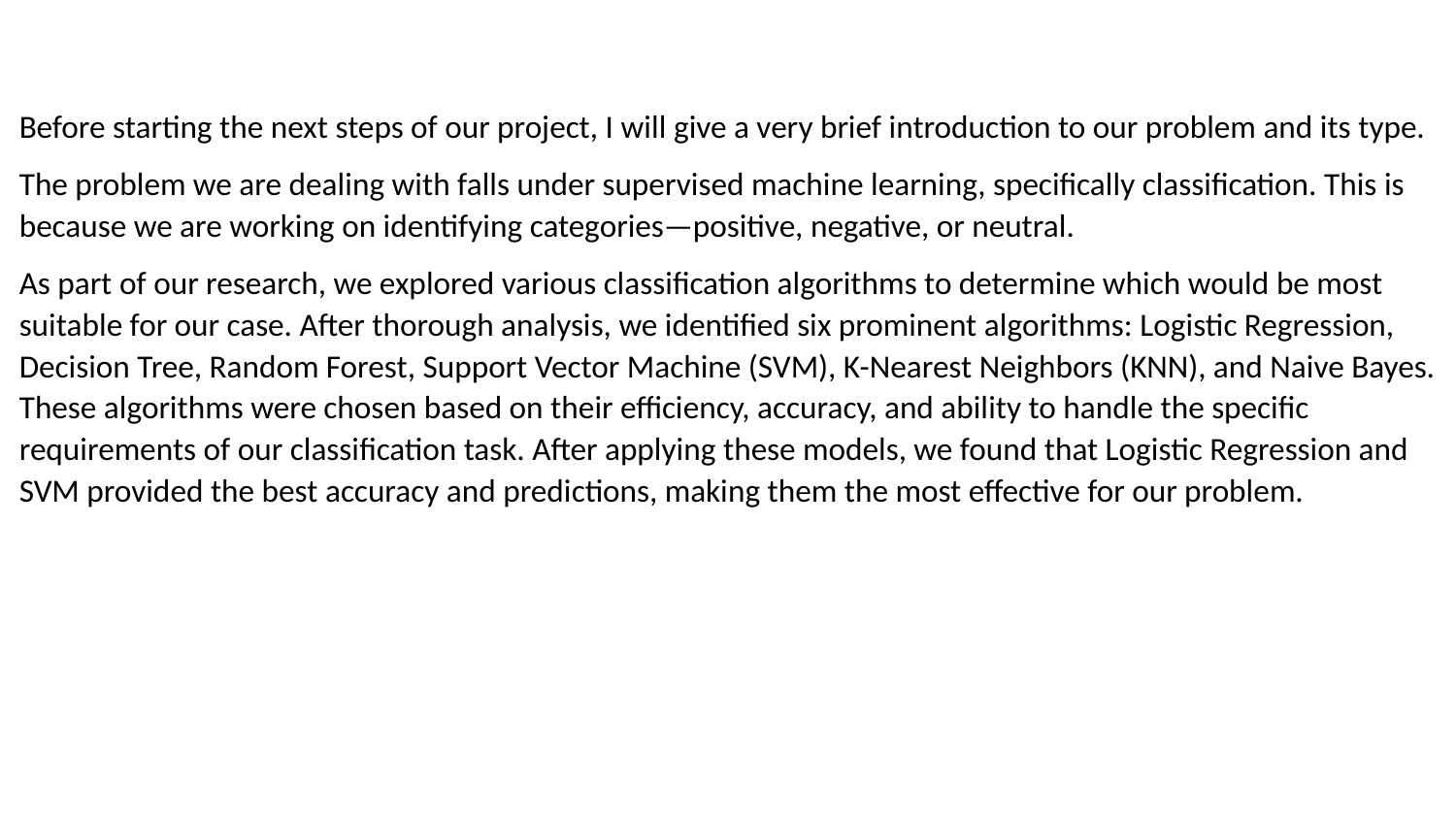

Before starting the next steps of our project, I will give a very brief introduction to our problem and its type.
The problem we are dealing with falls under supervised machine learning, specifically classification. This is because we are working on identifying categories—positive, negative, or neutral.
As part of our research, we explored various classification algorithms to determine which would be most suitable for our case. After thorough analysis, we identified six prominent algorithms: Logistic Regression, Decision Tree, Random Forest, Support Vector Machine (SVM), K-Nearest Neighbors (KNN), and Naive Bayes. These algorithms were chosen based on their efficiency, accuracy, and ability to handle the specific requirements of our classification task. After applying these models, we found that Logistic Regression and SVM provided the best accuracy and predictions, making them the most effective for our problem.